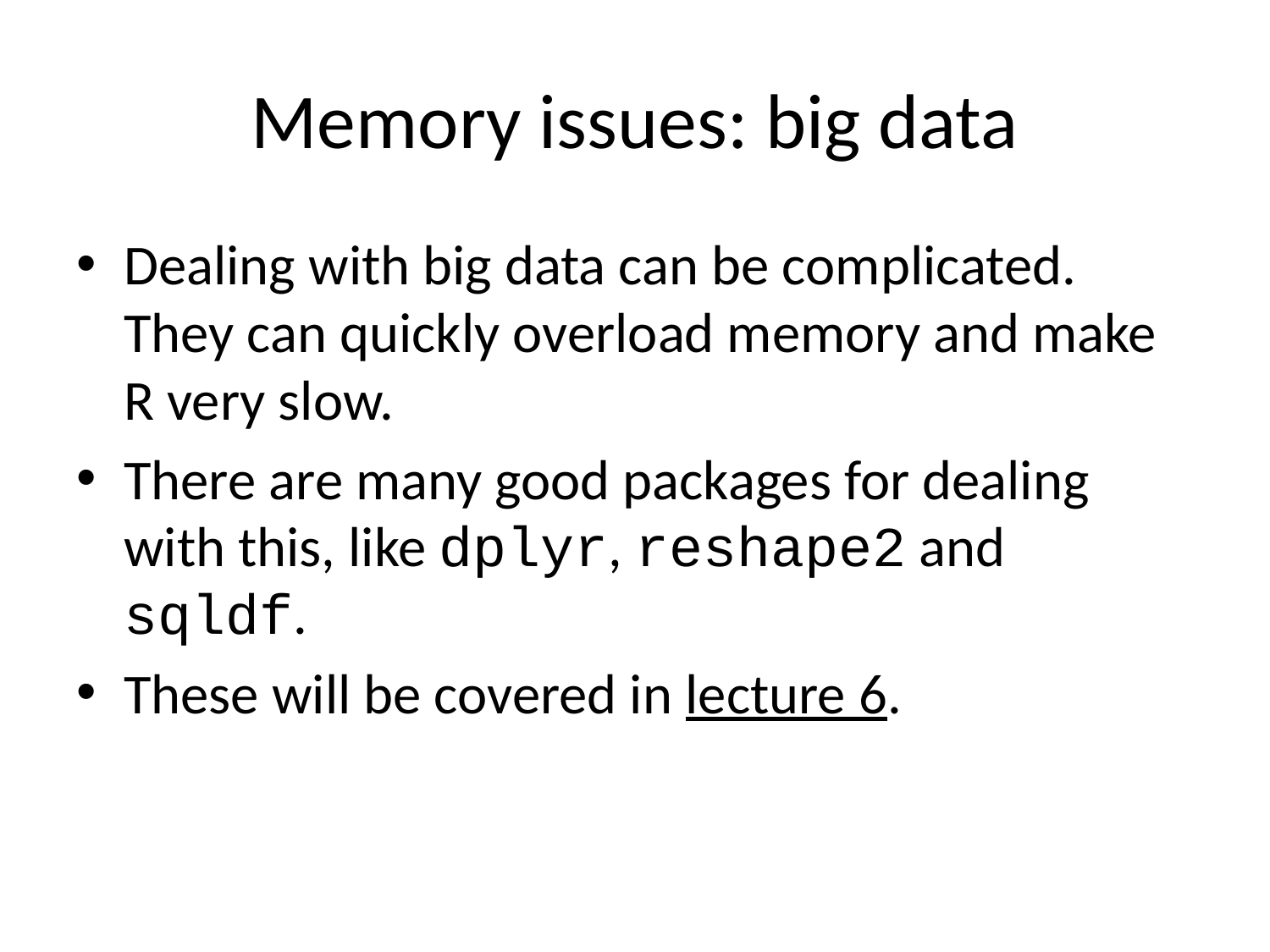

# Memory issues: big data
Dealing with big data can be complicated. They can quickly overload memory and make R very slow.
There are many good packages for dealing with this, like dplyr, reshape2 and sqldf.
These will be covered in lecture 6.